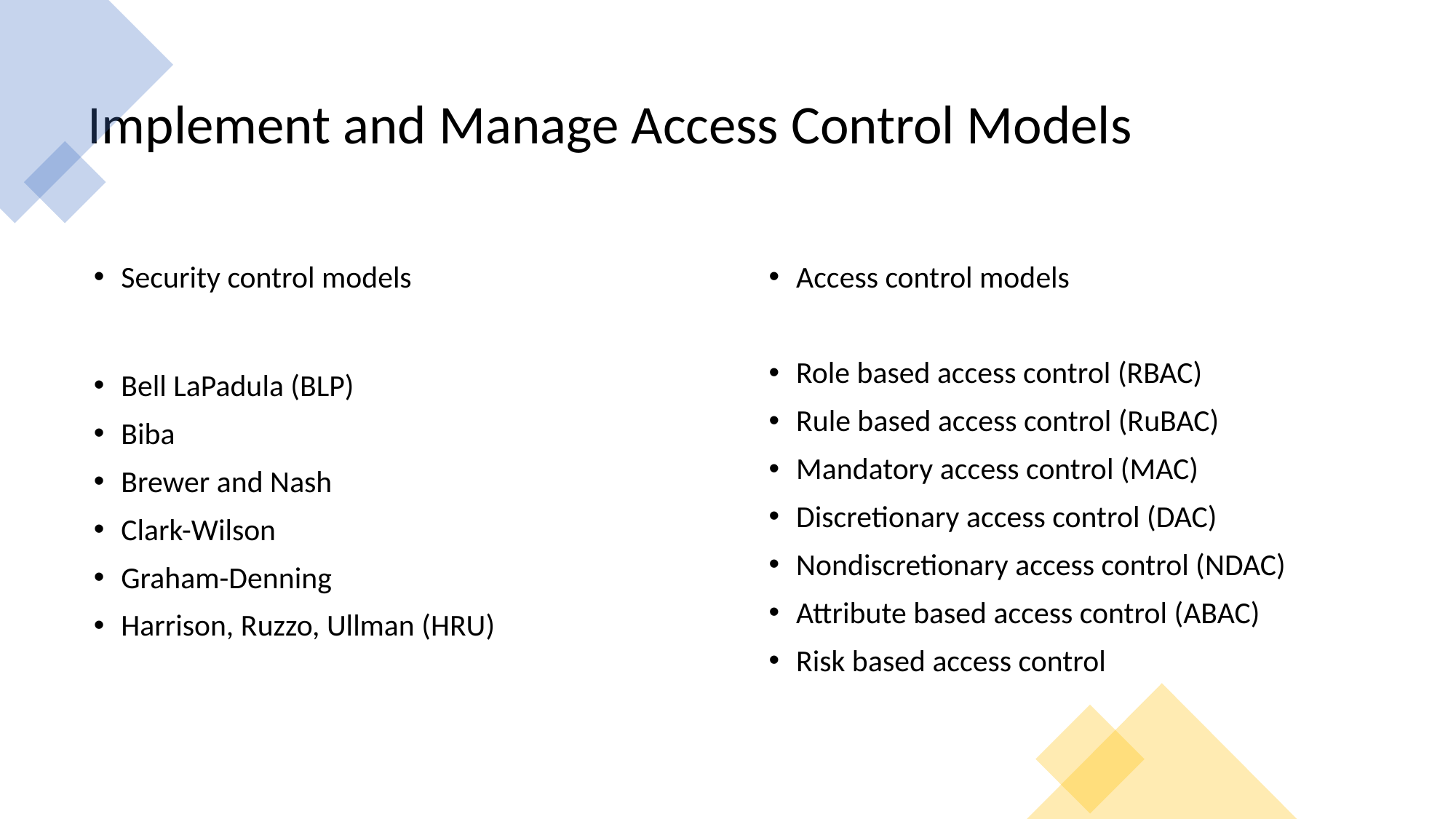

# Implement and Manage Access Control Models

Access control models

Role based access control (RBAC)
Rule based access control (RuBAC)
Mandatory access control (MAC)
Discretionary access control (DAC)
Nondiscretionary access control (NDAC)
Attribute based access control (ABAC)
Risk based access control
Security control models

Bell LaPadula (BLP)
Biba
Brewer and Nash
Clark-Wilson
Graham-Denning
Harrison, Ruzzo, Ullman (HRU)